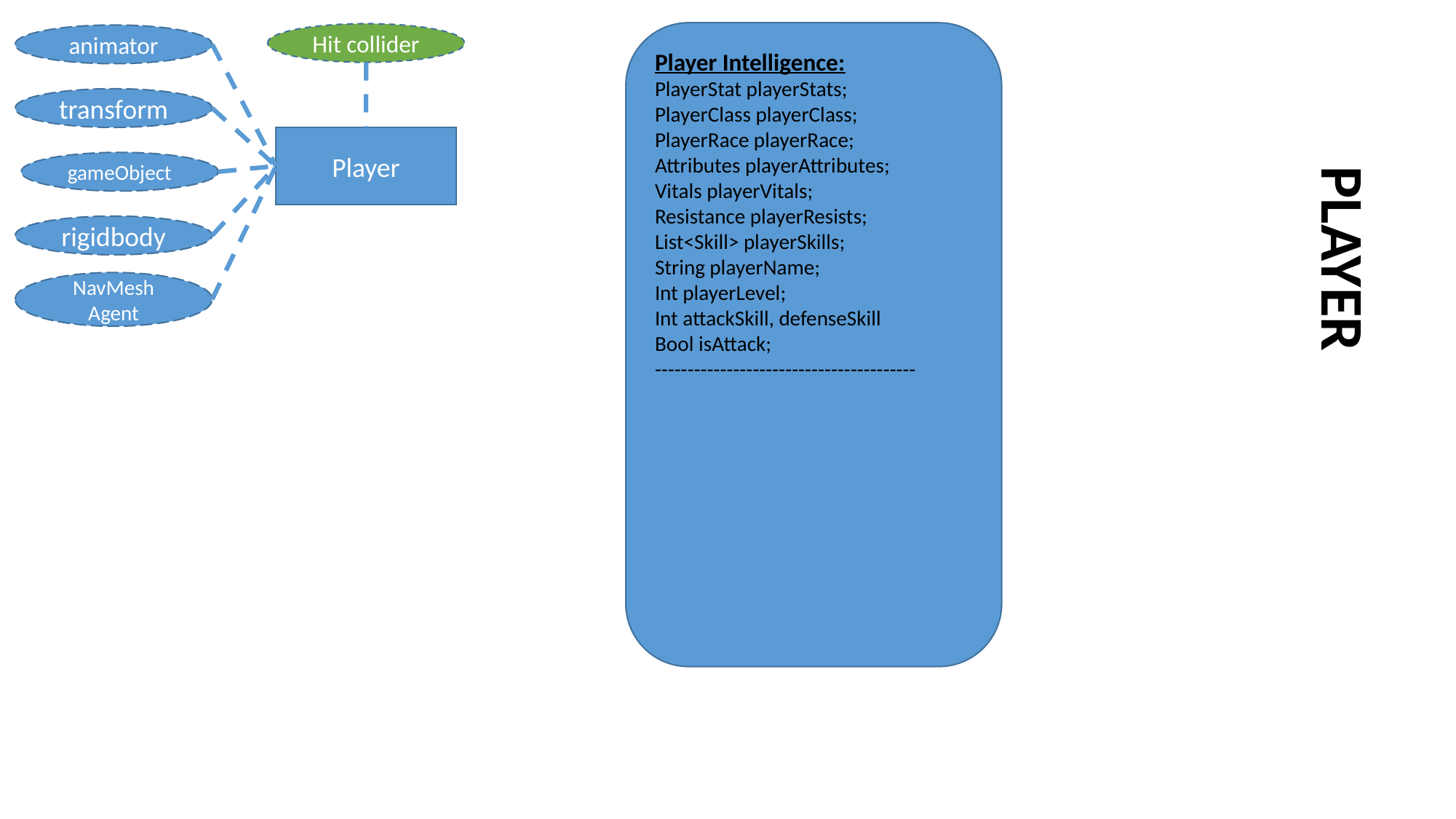

Player Intelligence:
PlayerStat playerStats;
PlayerClass playerClass;
PlayerRace playerRace;
Attributes playerAttributes;
Vitals playerVitals;
Resistance playerResists;
List<Skill> playerSkills;
String playerName;
Int playerLevel;
Int attackSkill, defenseSkill
Bool isAttack;
----------------------------------------

Hit collider
animator
PLAYER
transform
Player
gameObject
rigidbody
NavMesh Agent